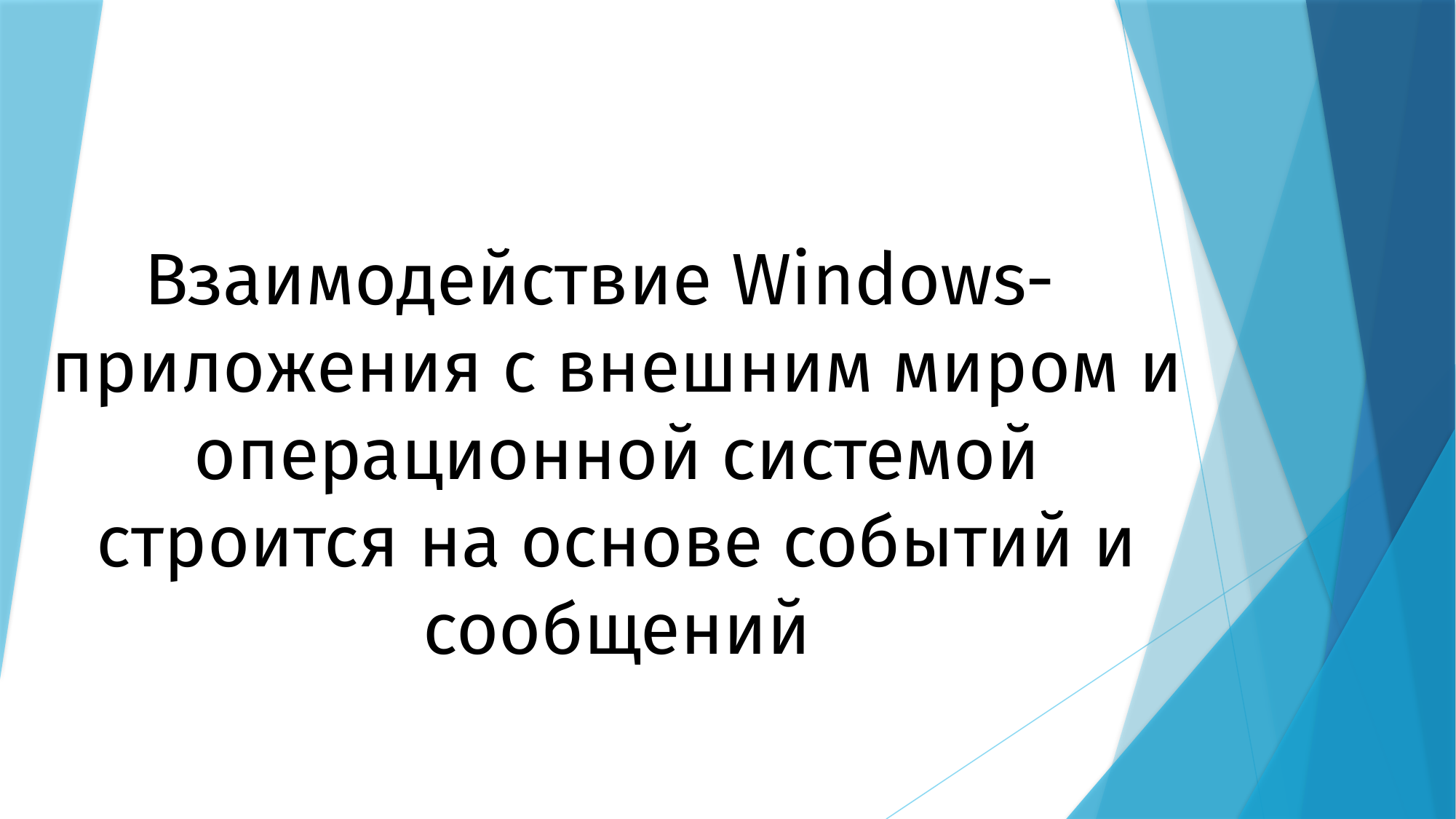

Взаимодействие Windows-приложения с внешним миром и операционной системой строится на основе событий и сообщений